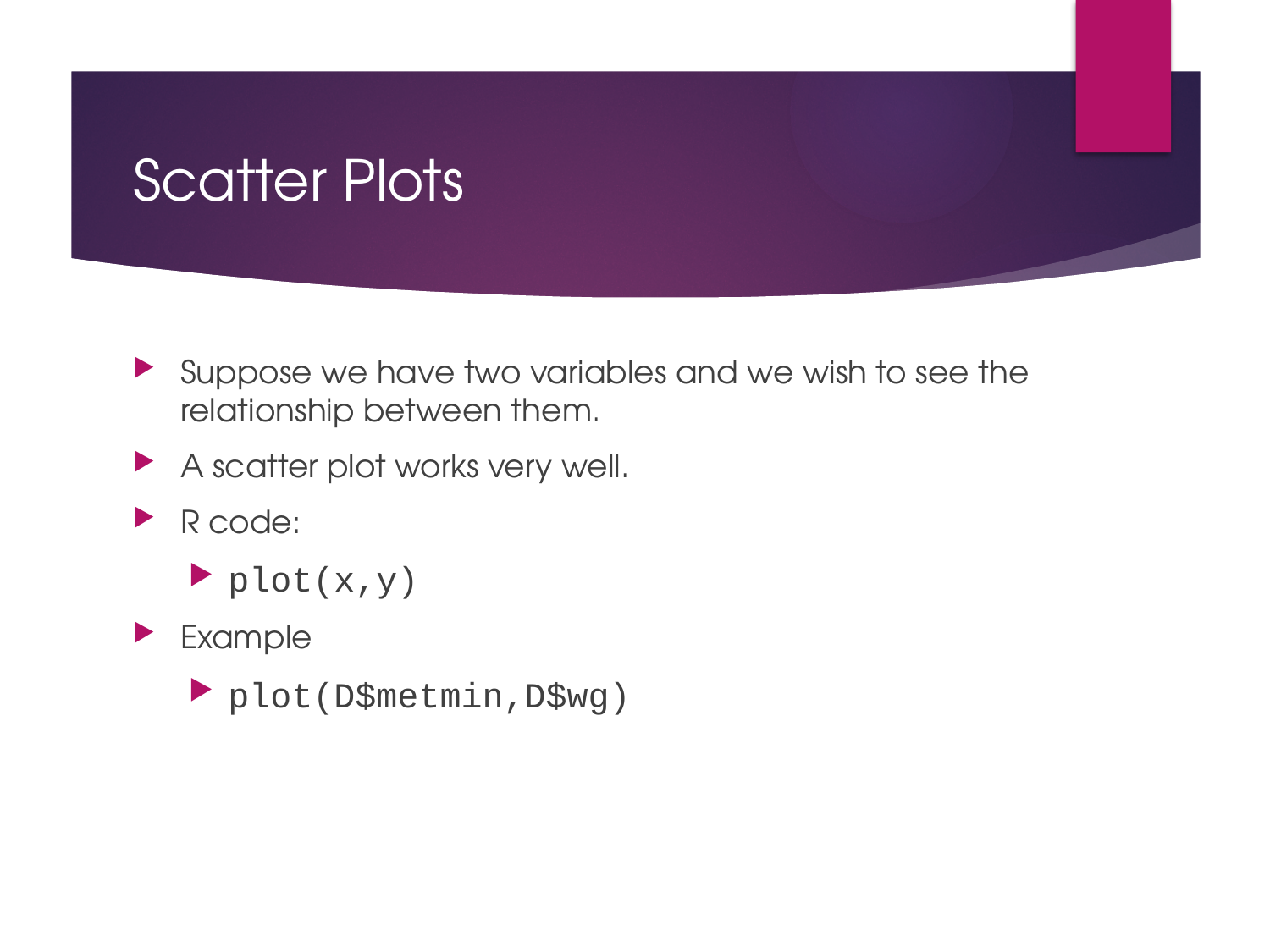

# Scatter Plots
Suppose we have two variables and we wish to see the relationship between them.
A scatter plot works very well.
R code:
plot(x,y)
Example
plot(D$metmin,D$wg)